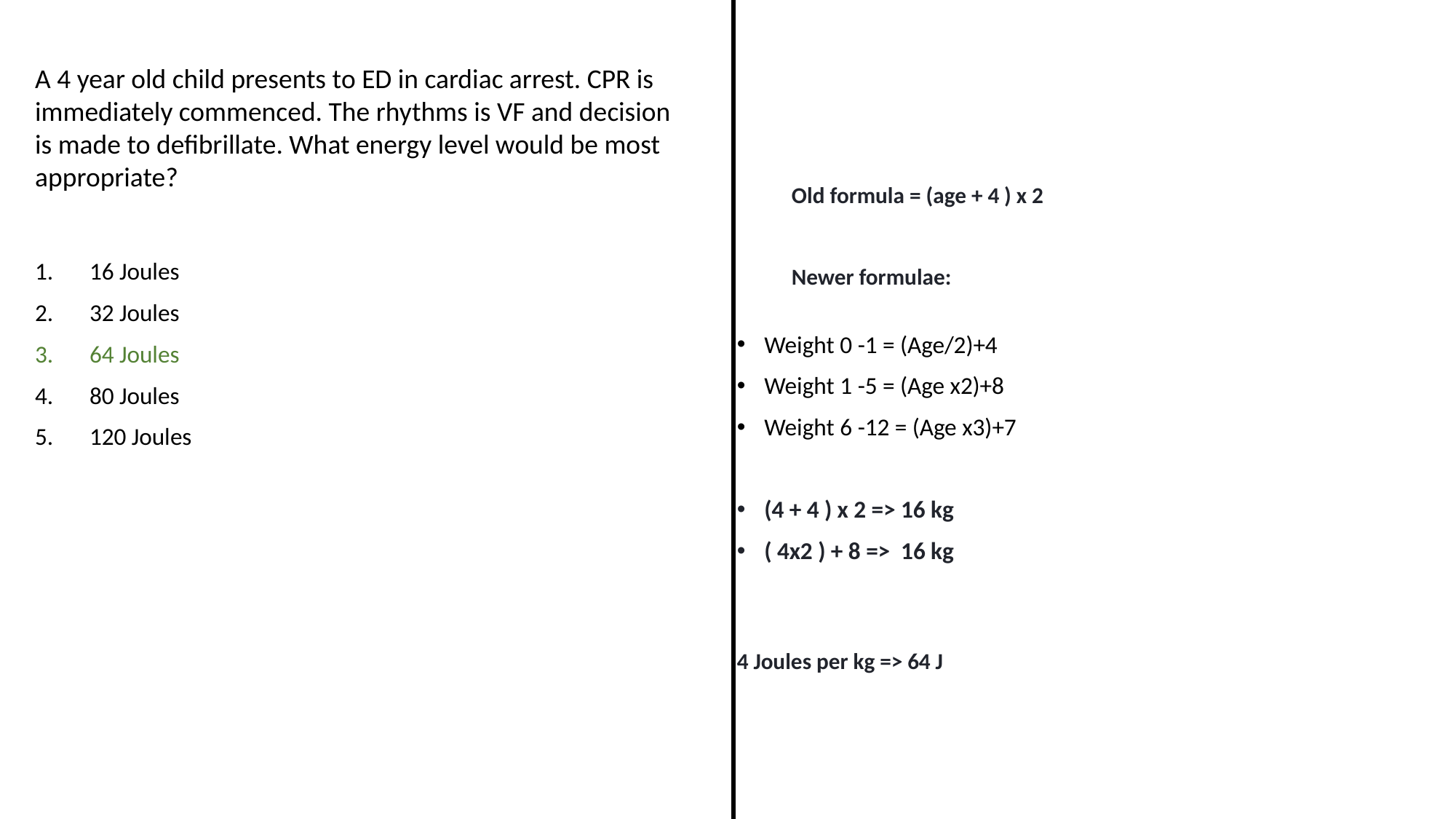

A 4 year old child presents to ED in cardiac arrest. CPR is immediately commenced. The rhythms is VF and decision is made to defibrillate. What energy level would be most appropriate?

Old formula = (age + 4 ) x 2

Newer formulae:

Weight 0 -1 = (Age/2)+4
Weight 1 -5 = (Age x2)+8
Weight 6 -12 = (Age x3)+7

(4 + 4 ) x 2 => 16 kg
( 4x2 ) + 8 =>  16 kg

4 Joules per kg => 64 J

16 Joules
32 Joules
64 Joules
80 Joules
120 Joules